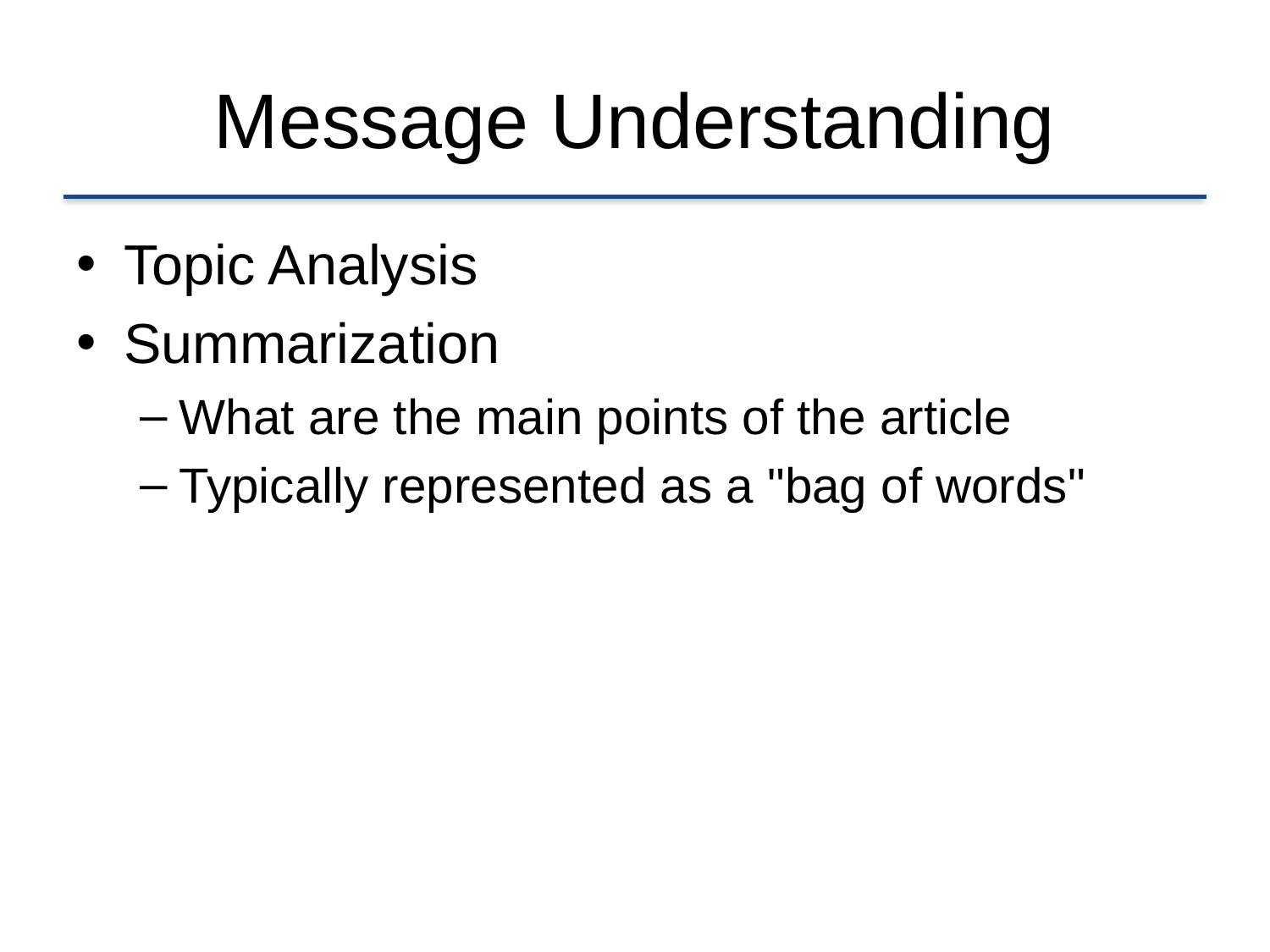

# Message Understanding
Topic Analysis
Summarization
What are the main points of the article
Typically represented as a "bag of words"